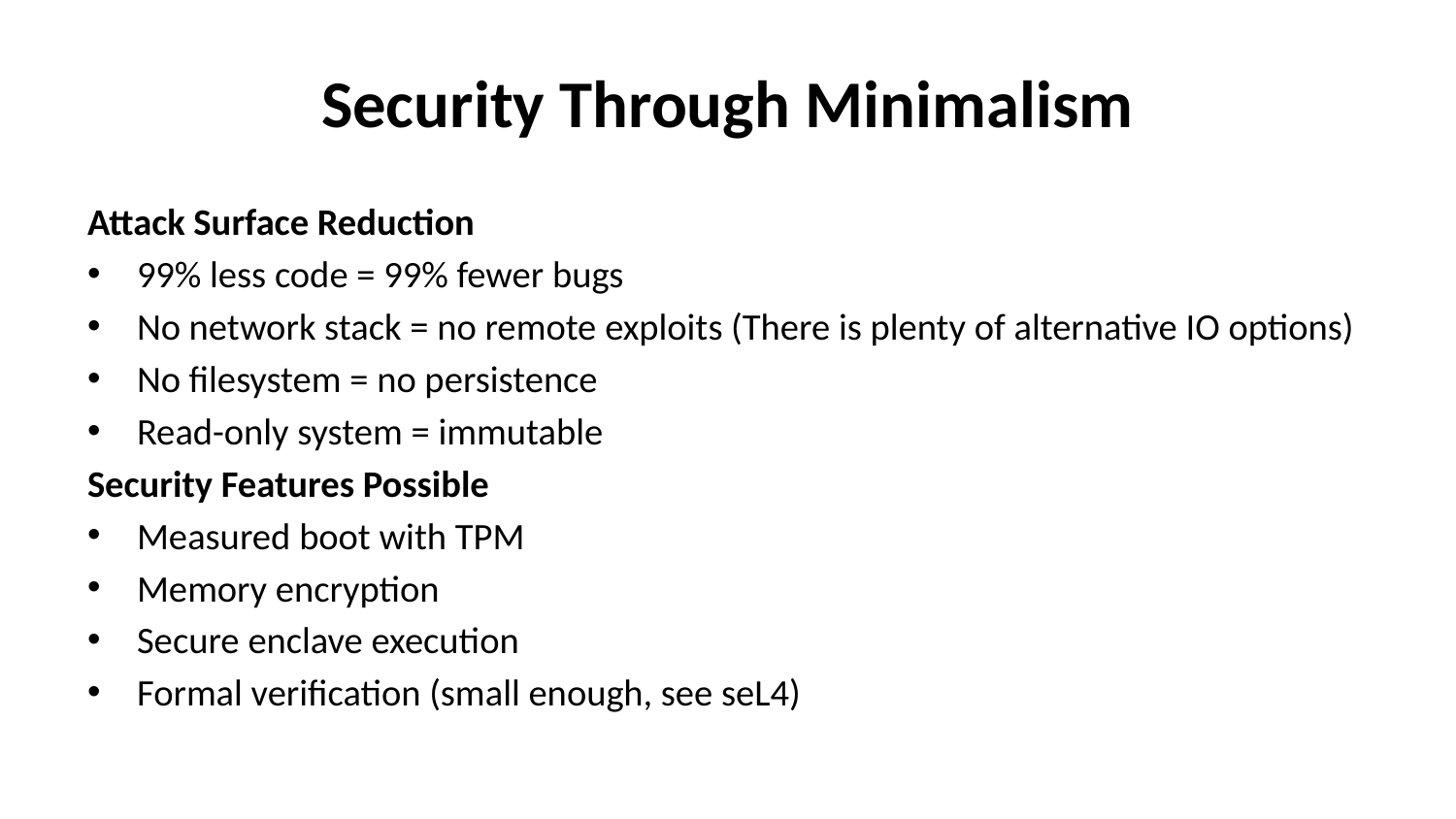

# Security Through Minimalism
Attack Surface Reduction
99% less code = 99% fewer bugs
No network stack = no remote exploits (There is plenty of alternative IO options)
No filesystem = no persistence
Read-only system = immutable
Security Features Possible
Measured boot with TPM
Memory encryption
Secure enclave execution
Formal verification (small enough, see seL4)